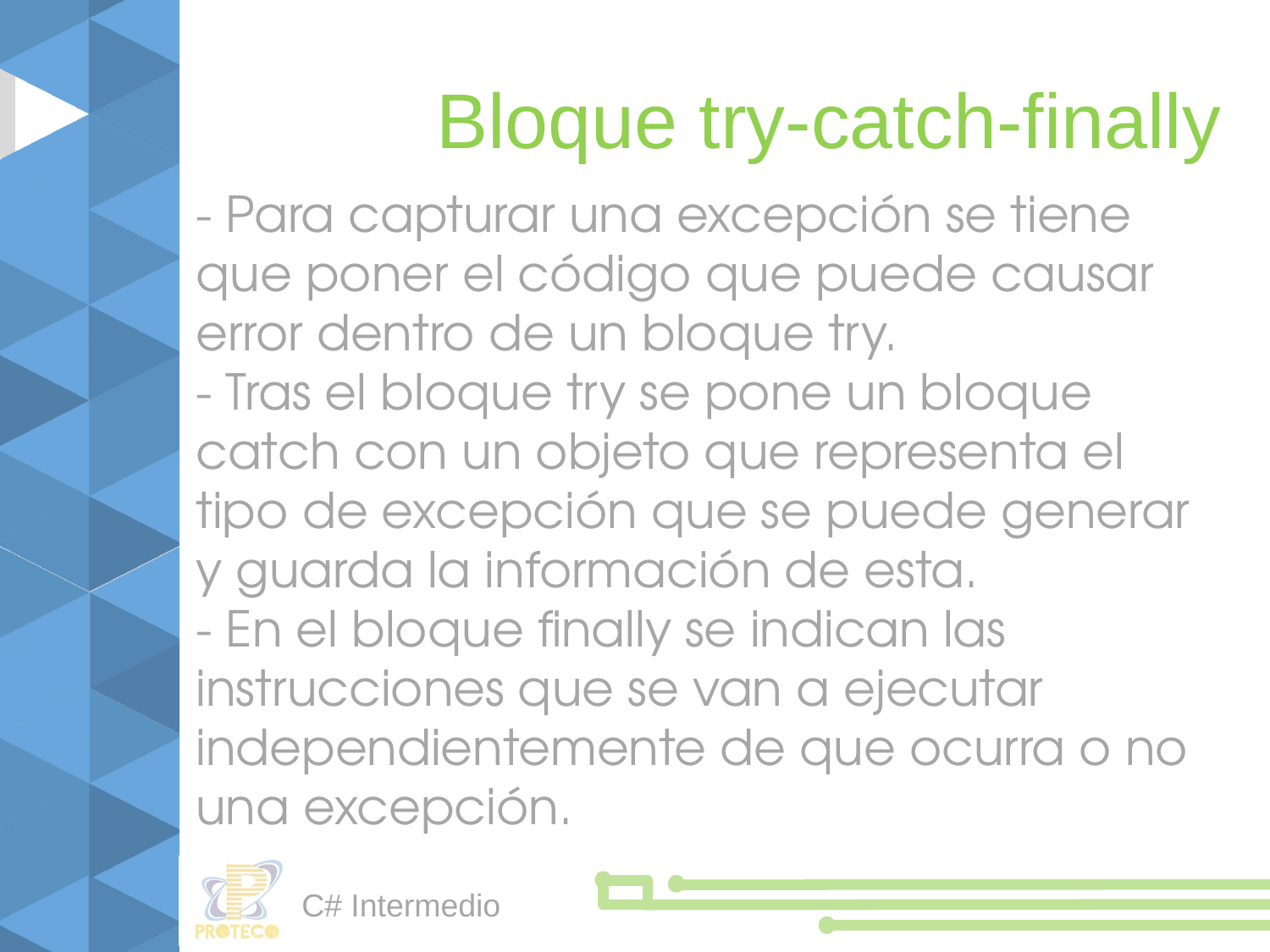

Bloque try-catch-finally
- Para capturar una excepción se tiene que poner el código que puede causar error dentro de un bloque try.
- Tras el bloque try se pone un bloque catch con un objeto que representa el tipo de excepción que se puede generar y guarda la información de esta.
- En el bloque finally se indican las instrucciones que se van a ejecutar independientemente de que ocurra o no una excepción.